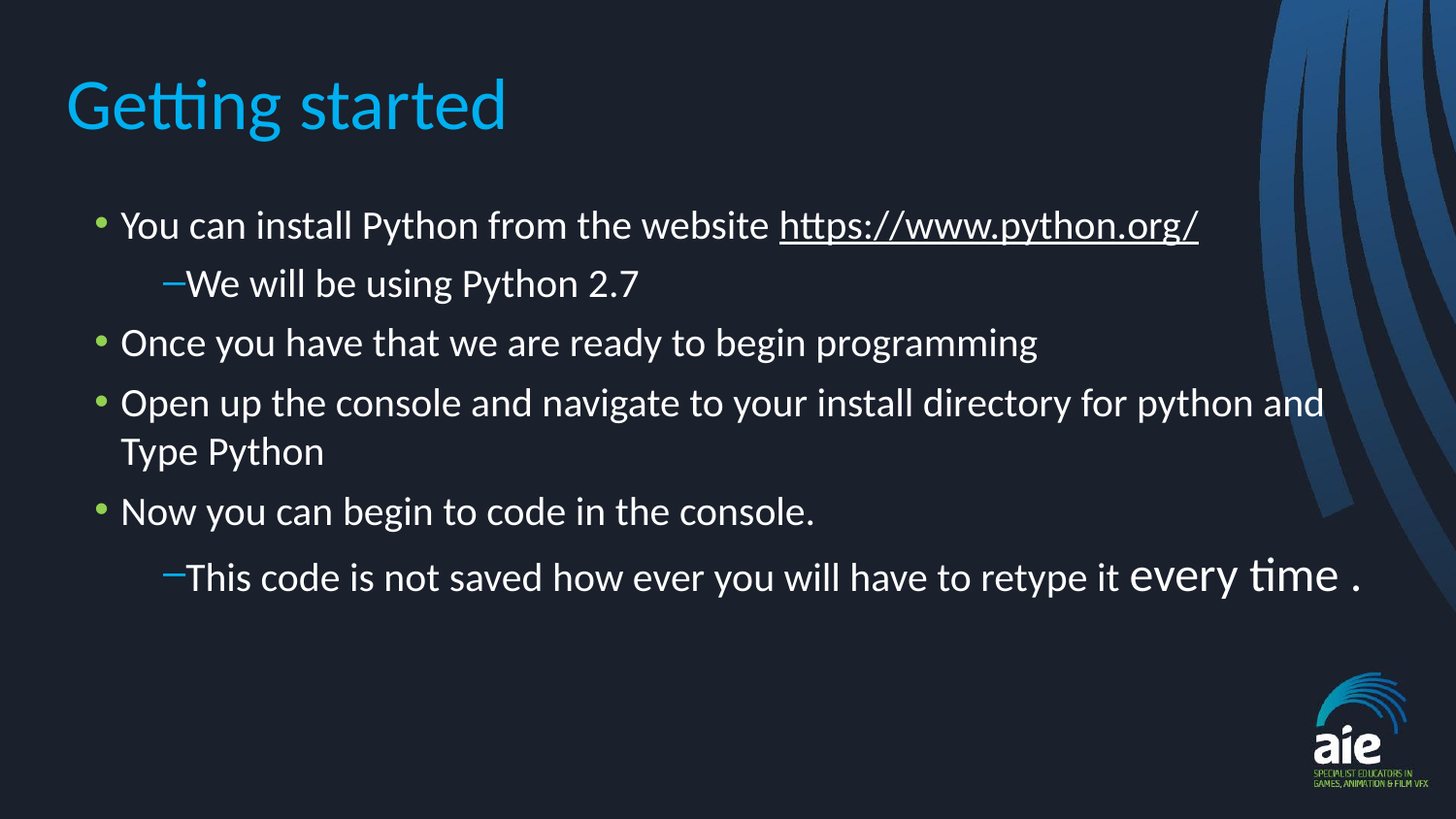

# Getting started
You can install Python from the website https://www.python.org/
We will be using Python 2.7
Once you have that we are ready to begin programming
Open up the console and navigate to your install directory for python and Type Python
Now you can begin to code in the console.
This code is not saved how ever you will have to retype it every time .